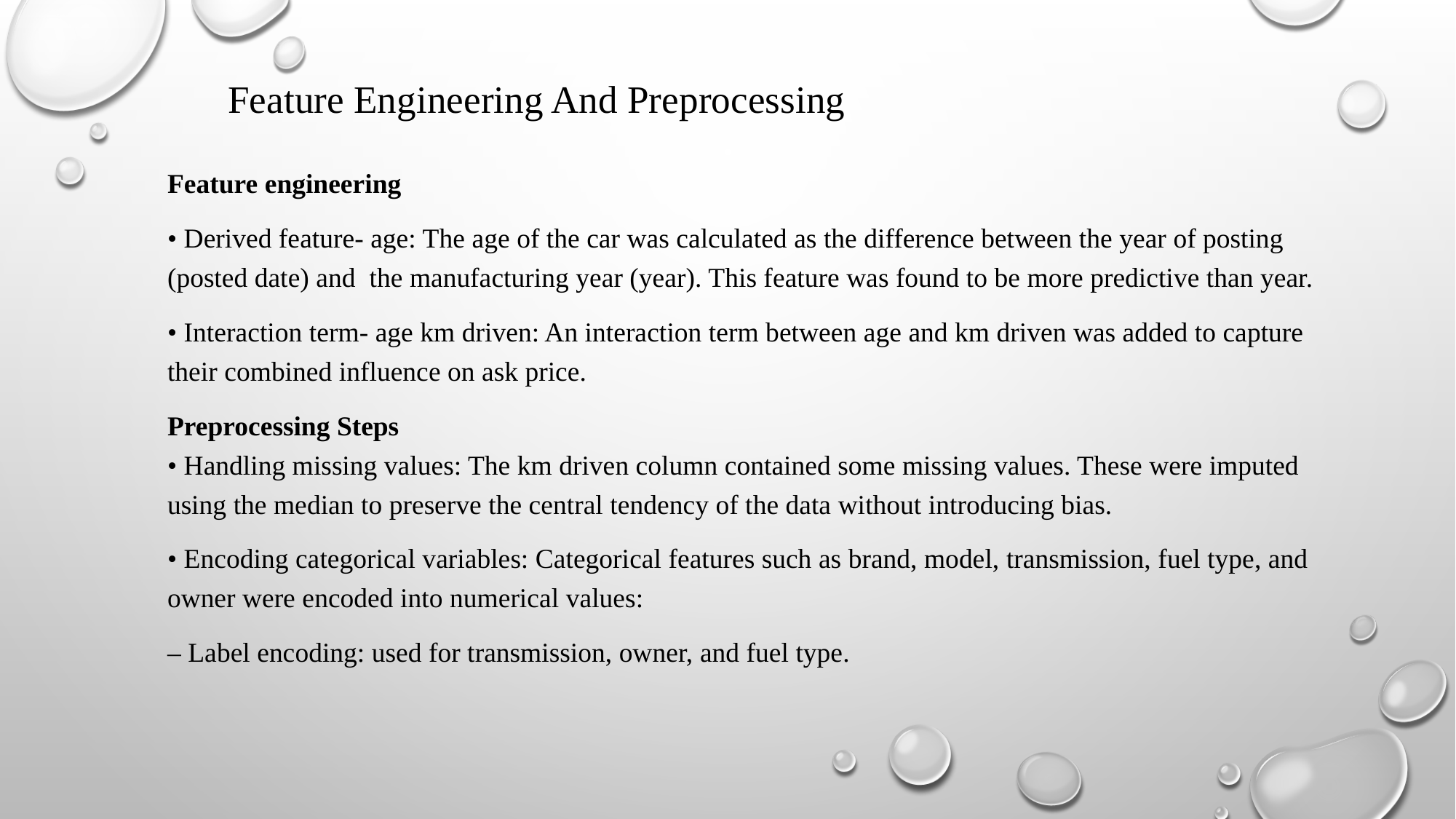

# Feature Engineering And Preprocessing
Feature engineering
• Derived feature- age: The age of the car was calculated as the difference between the year of posting (posted date) and  the manufacturing year (year). This feature was found to be more predictive than year.
• Interaction term- age km driven: An interaction term between age and km driven was added to capture their combined influence on ask price.
Preprocessing Steps
• Handling missing values: The km driven column contained some missing values. These were imputed using the median to preserve the central tendency of the data without introducing bias.
• Encoding categorical variables: Categorical features such as brand, model, transmission, fuel type, and owner were encoded into numerical values:
– Label encoding: used for transmission, owner, and fuel type.